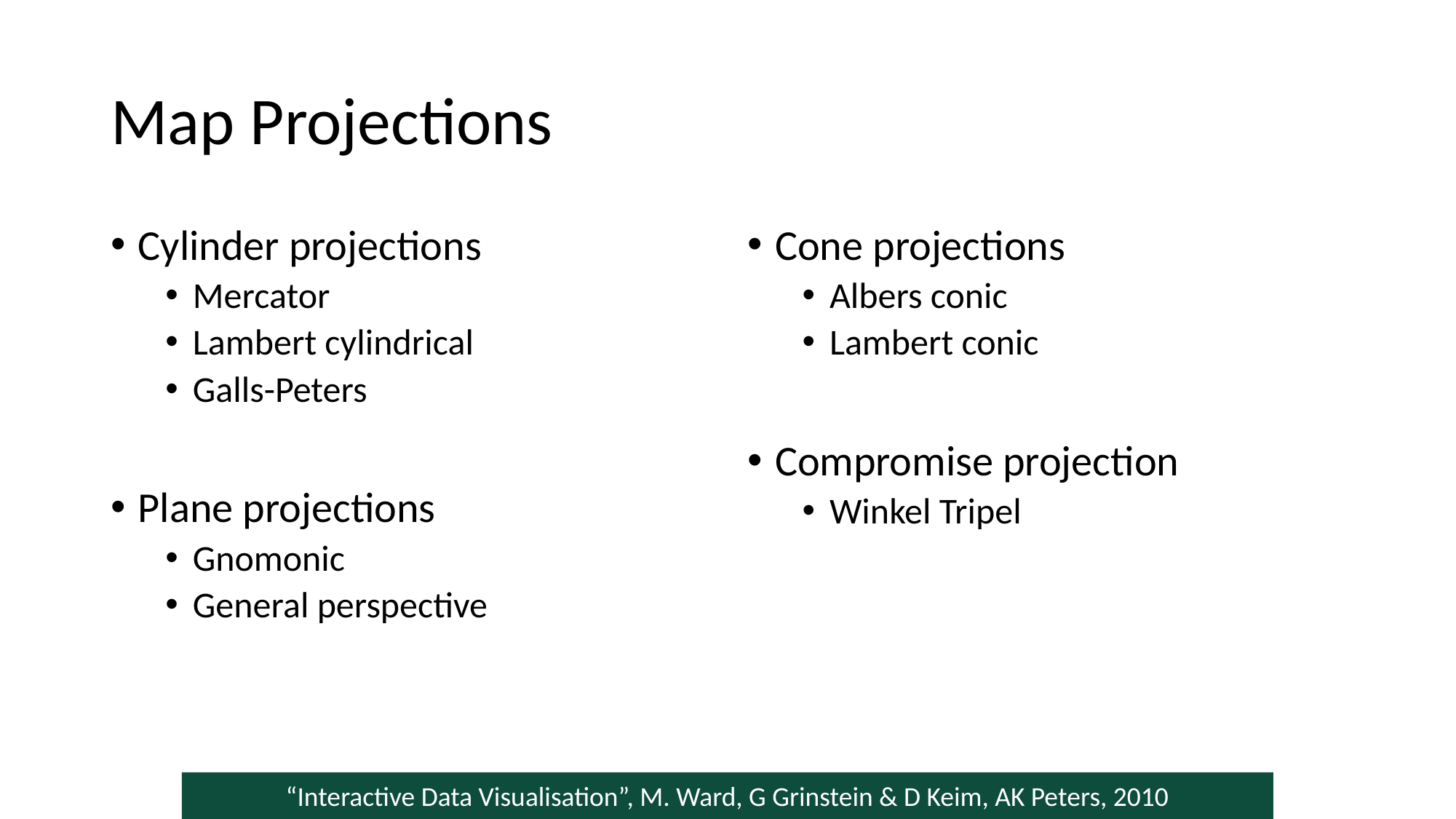

# Map Projections
Cylinder projections
Mercator
Lambert cylindrical
Galls-Peters

Plane projections
Gnomonic
General perspective

Cone projections
Albers conic
Lambert conic

Compromise projection
Winkel Tripel

“Interactive Data Visualisation”, M. Ward, G Grinstein & D Keim, AK Peters, 2010